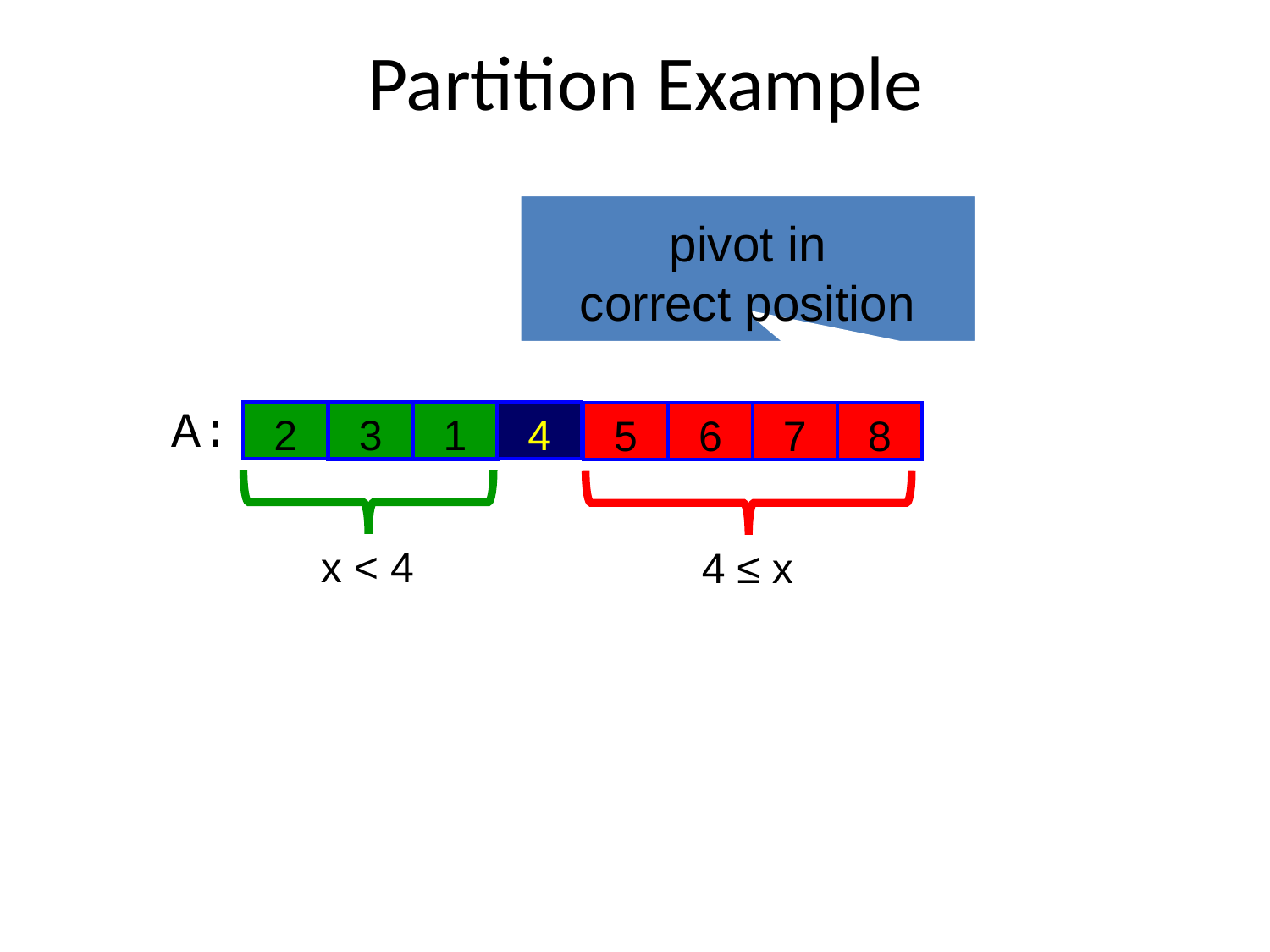

# Partition Example
pivot in
correct position
A:
2
4
3
1
5
6
7
8

x < 4

4 ≤ x